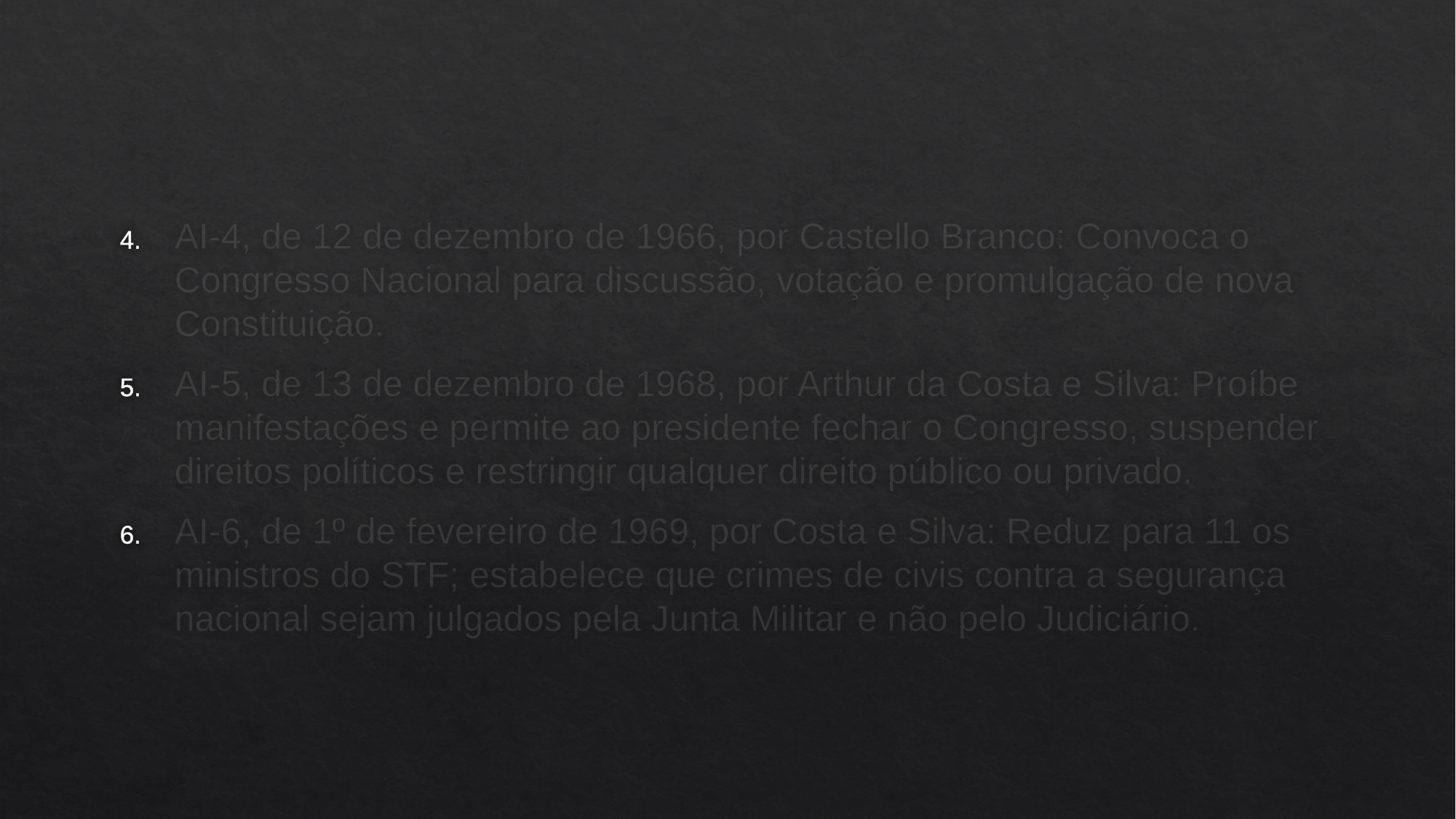

AI-4, de 12 de dezembro de 1966, por Castello Branco: Convoca o Congresso Nacional para discussão, votação e promulgação de nova Constituição.
AI-5, de 13 de dezembro de 1968, por Arthur da Costa e Silva: Proíbe manifestações e permite ao presidente fechar o Congresso, suspender direitos políticos e restringir qualquer direito público ou privado.
AI-6, de 1º de fevereiro de 1969, por Costa e Silva: Reduz para 11 os ministros do STF; estabelece que crimes de civis contra a segurança nacional sejam julgados pela Junta Militar e não pelo Judiciário.